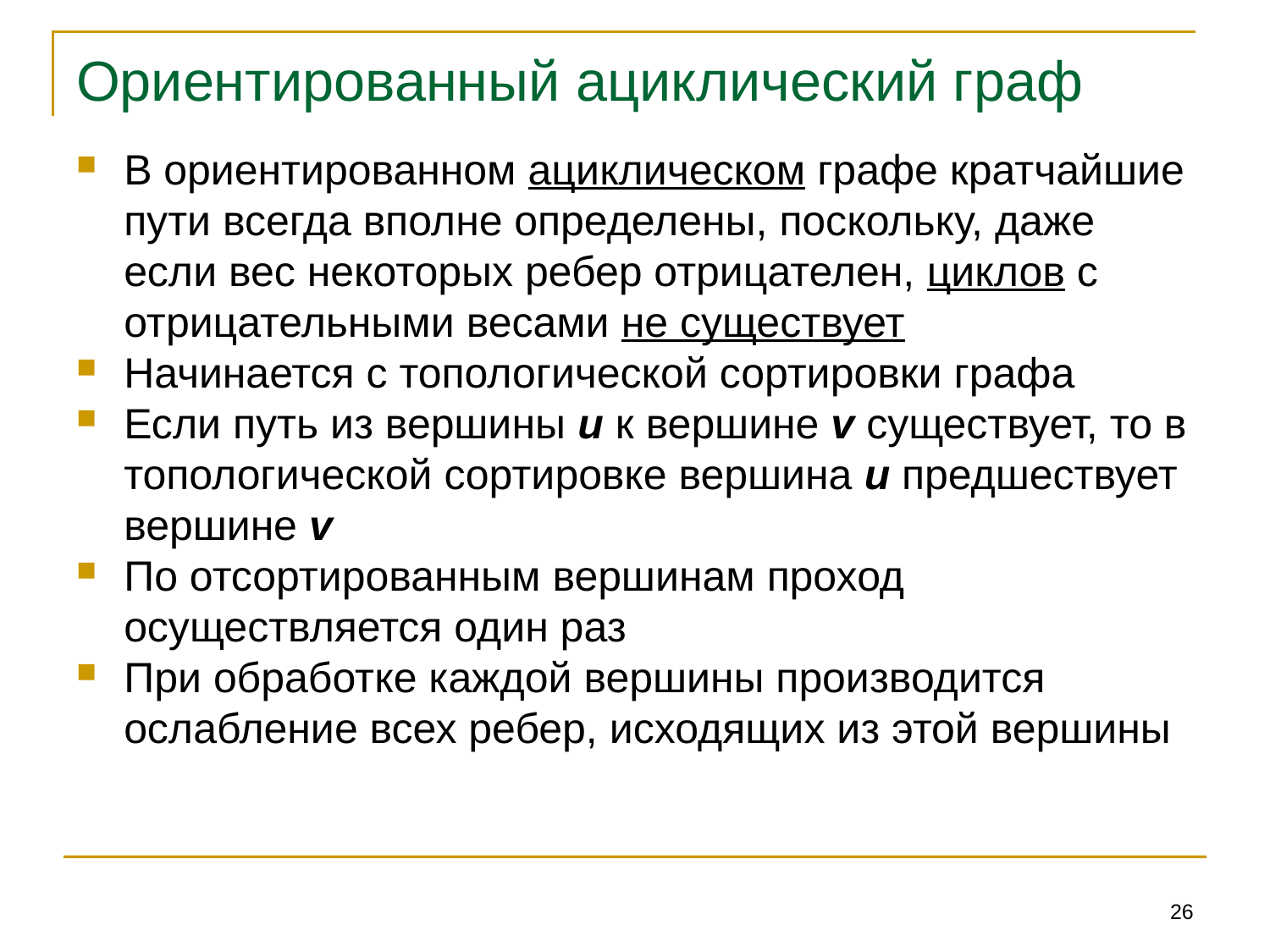

# Ориентированный ациклический граф
В ориентированном ациклическом графе кратчайшие пути всегда вполне определены, поскольку, даже если вес некоторых ребер отрицателен, циклов с отрицательными весами не существует
Начинается с топологической сортировки графа
Если путь из вершины u к вершине v существует, то в топологической сортировке вершина u предшествует вершине v
По отсортированным вершинам проход осуществляется один раз
При обработке каждой вершины производится ослабление всех ребер, исходящих из этой вершины
26